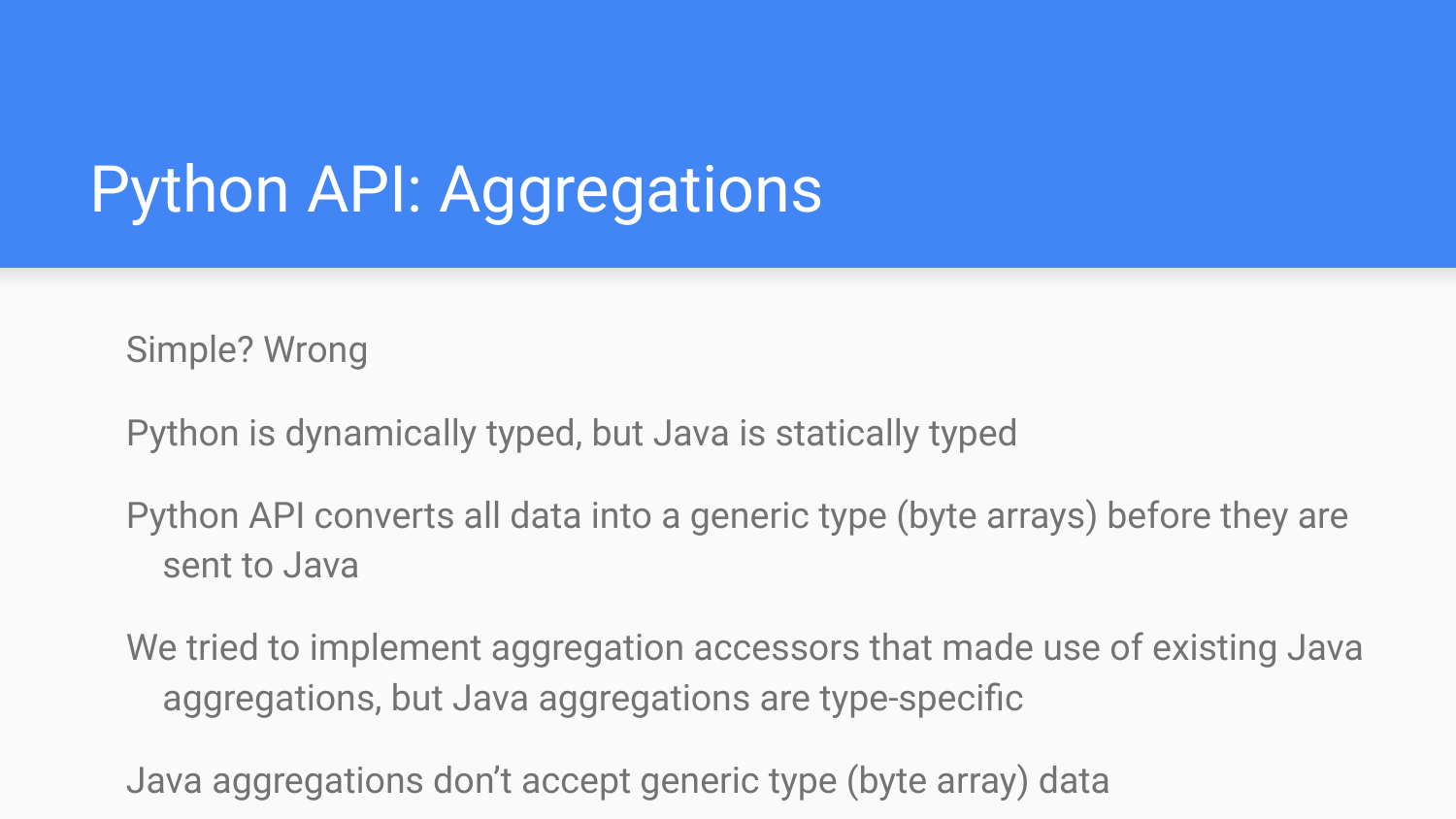

# Python API: Aggregations
Simple? Wrong
Python is dynamically typed, but Java is statically typed
Python API converts all data into a generic type (byte arrays) before they are sent to Java
We tried to implement aggregation accessors that made use of existing Java aggregations, but Java aggregations are type-specific
Java aggregations don’t accept generic type (byte array) data